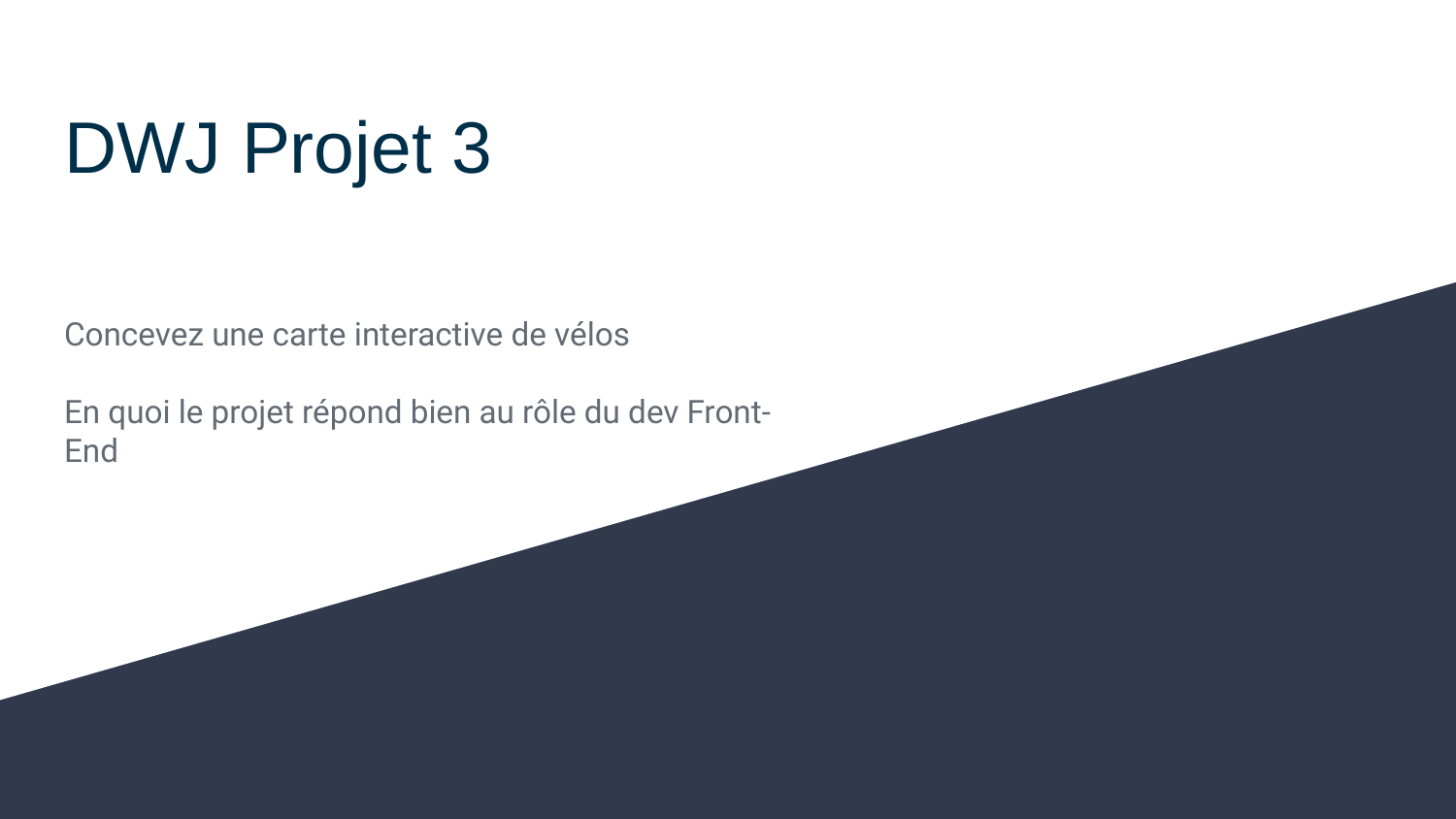

# DWJ Projet 3
Concevez une carte interactive de vélos

En quoi le projet répond bien au rôle du dev Front-End